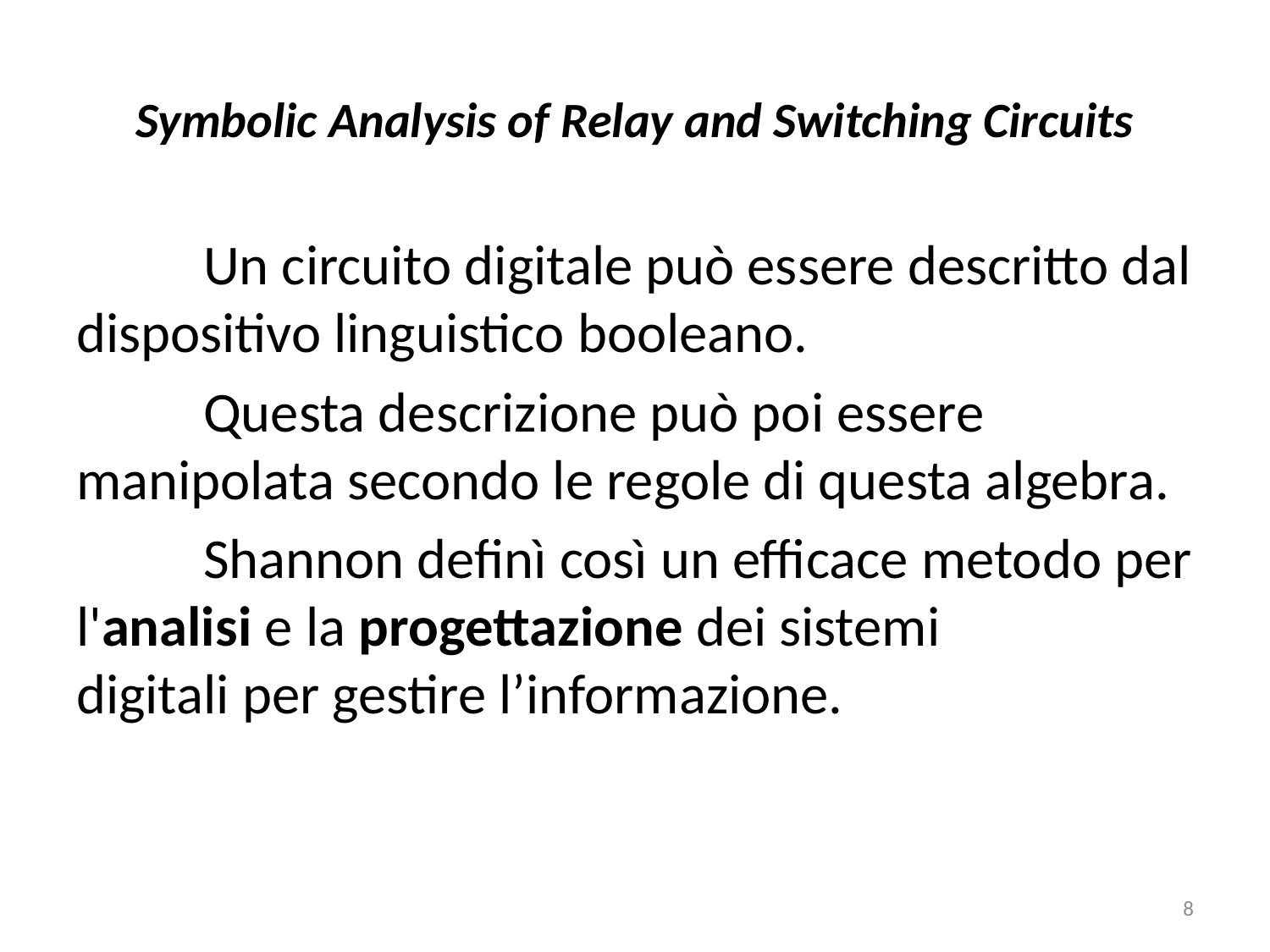

# Symbolic Analysis of Relay and Switching Circuits
	Un circuito digitale può essere descritto dal dispositivo linguistico booleano.
	Questa descrizione può poi essere manipolata secondo le regole di questa algebra.
	Shannon definì così un efficace metodo per l'analisi e la progettazione dei sistemi digitali per gestire l’informazione.

8